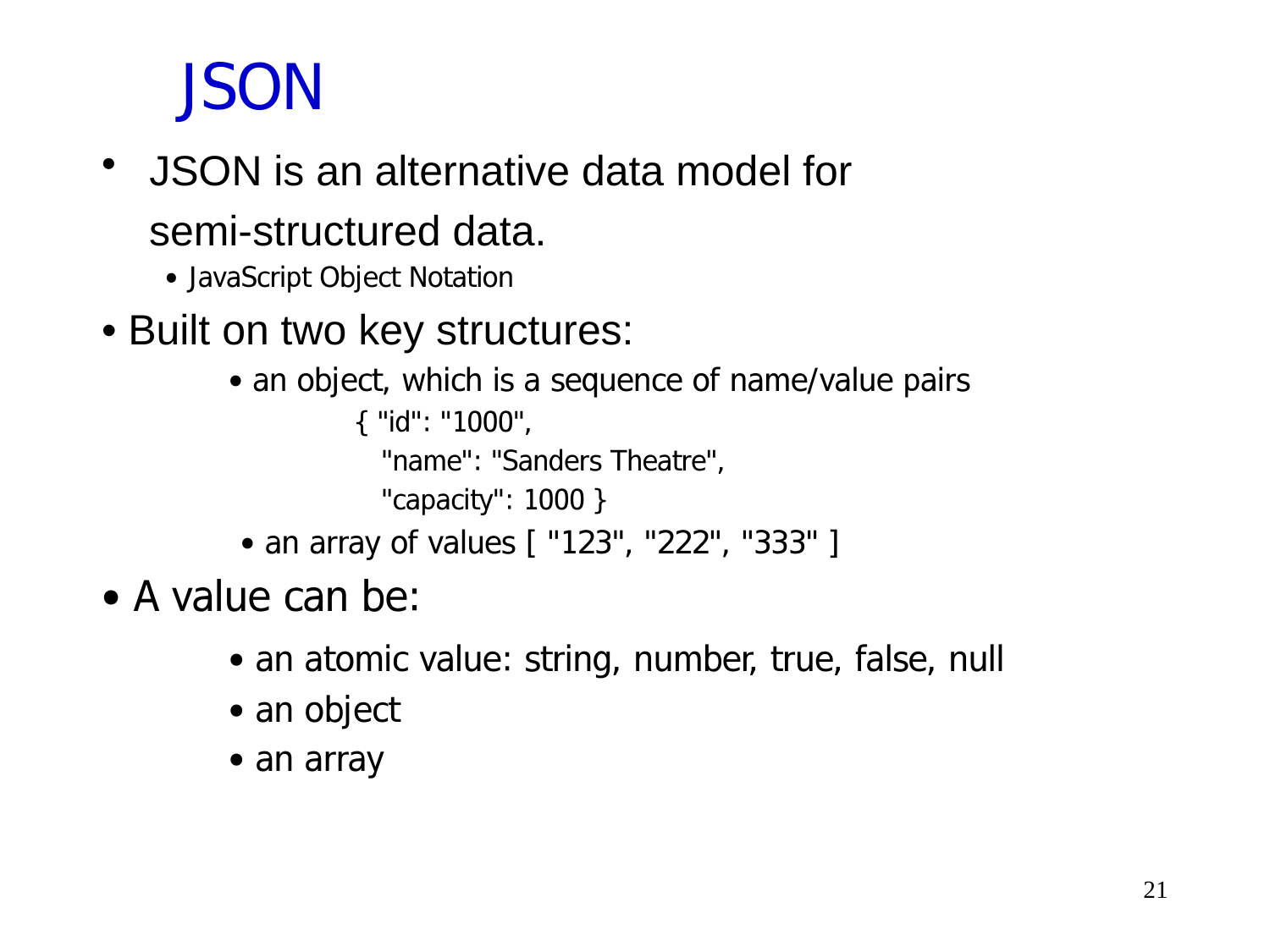

# JSON
JSON is an alternative data model for
    semi-structured data.
• JavaScript Object Notation
• Built on two key structures:
	• an object, which is a sequence of name/value pairs
		{ "id": "1000",
		   "name": "Sanders Theatre",
		   "capacity": 1000 }
              • an array of values [ "123", "222", "333" ]
• A value can be:
	• an atomic value: string, number, true, false, null
	• an object
	• an array
21